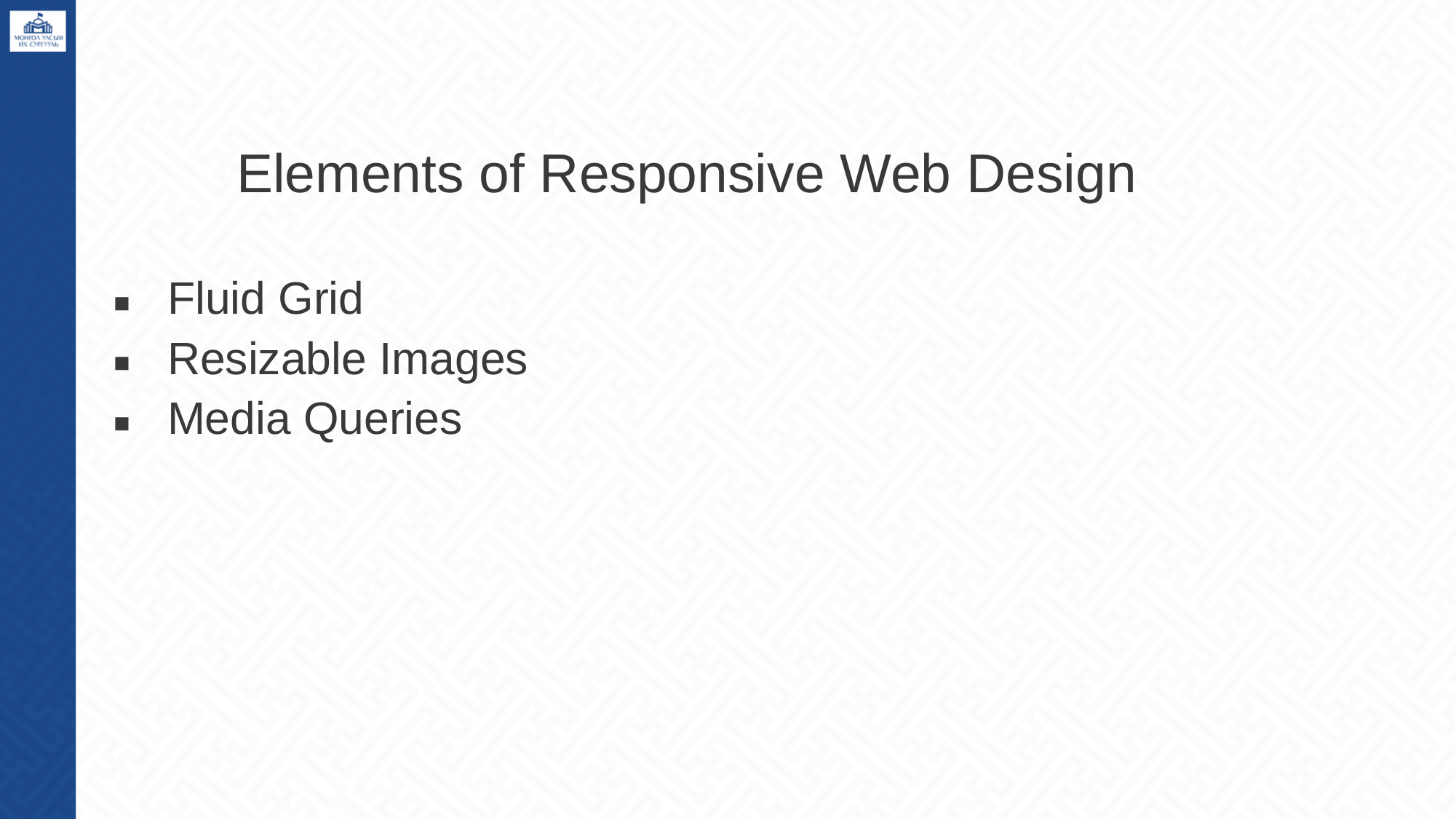

Elements of Responsive Web Design
Fluid Grid
Resizable Images
Media Queries